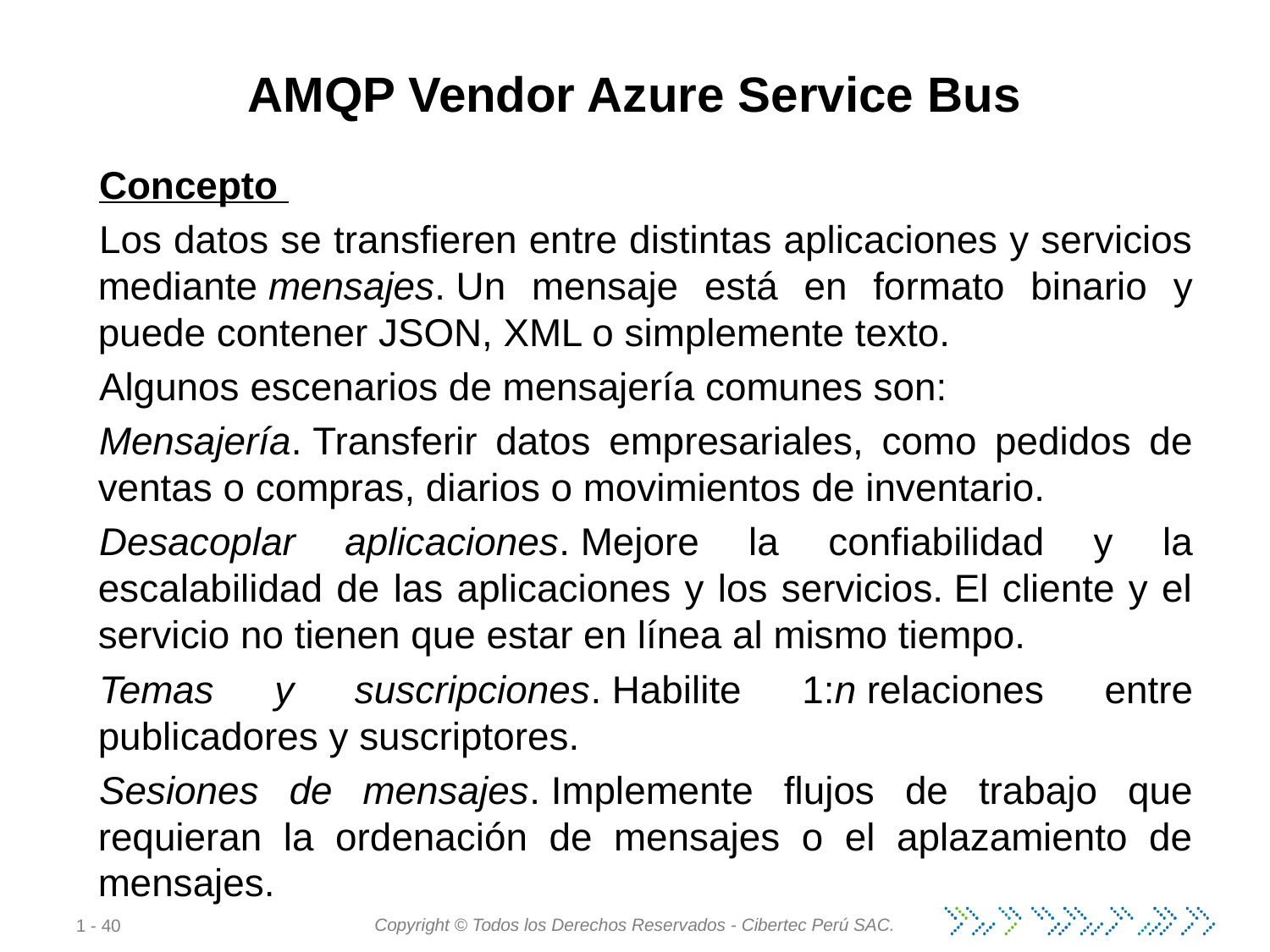

# AMQP Vendor Azure Service Bus
Concepto
Los datos se transfieren entre distintas aplicaciones y servicios mediante mensajes. Un mensaje está en formato binario y puede contener JSON, XML o simplemente texto.
Algunos escenarios de mensajería comunes son:
Mensajería. Transferir datos empresariales, como pedidos de ventas o compras, diarios o movimientos de inventario.
Desacoplar aplicaciones. Mejore la confiabilidad y la escalabilidad de las aplicaciones y los servicios. El cliente y el servicio no tienen que estar en línea al mismo tiempo.
Temas y suscripciones. Habilite 1:n relaciones entre publicadores y suscriptores.
Sesiones de mensajes. Implemente flujos de trabajo que requieran la ordenación de mensajes o el aplazamiento de mensajes.